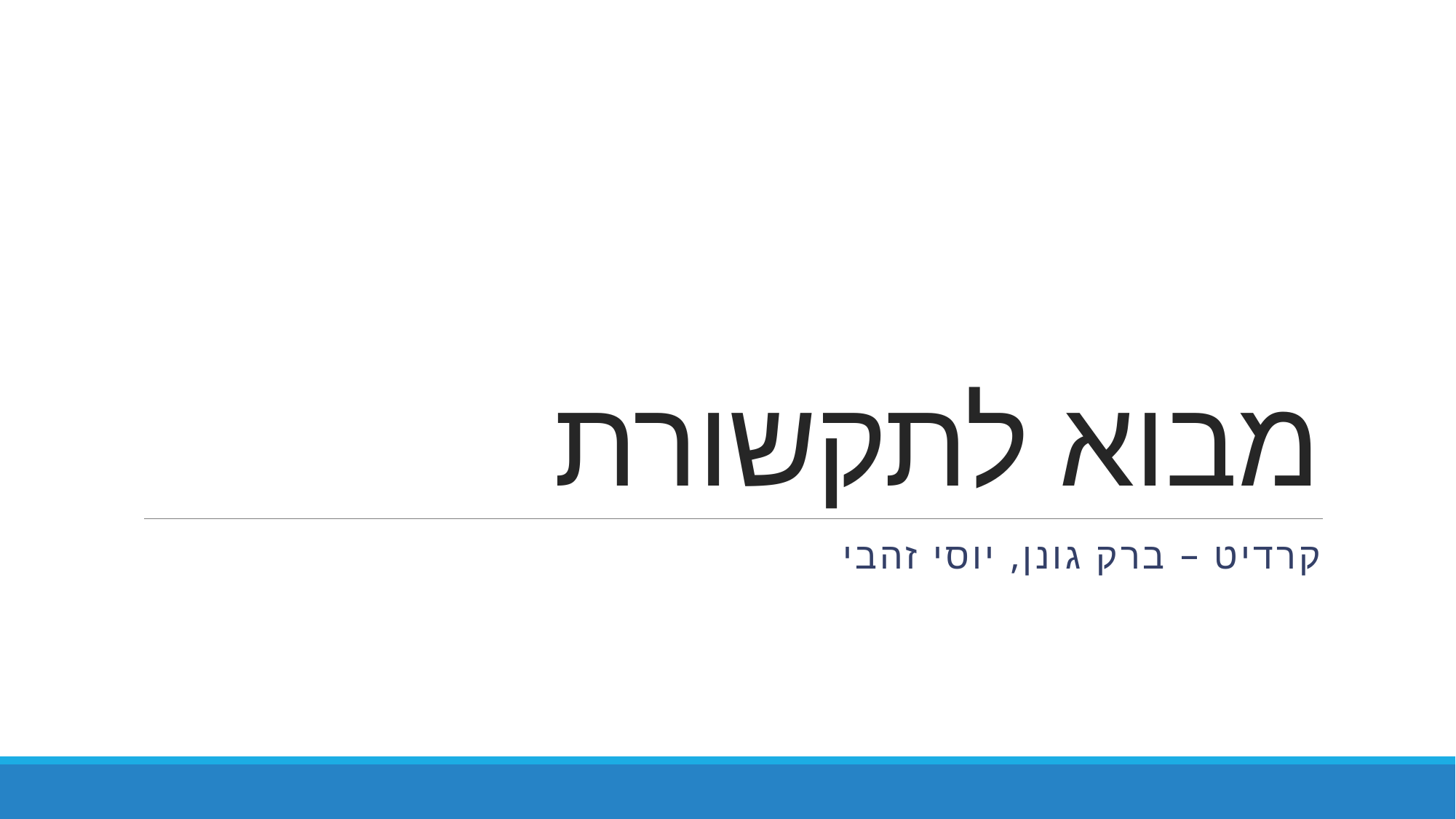

# מבוא לתקשורת
קרדיט – ברק גונן, יוסי זהבי